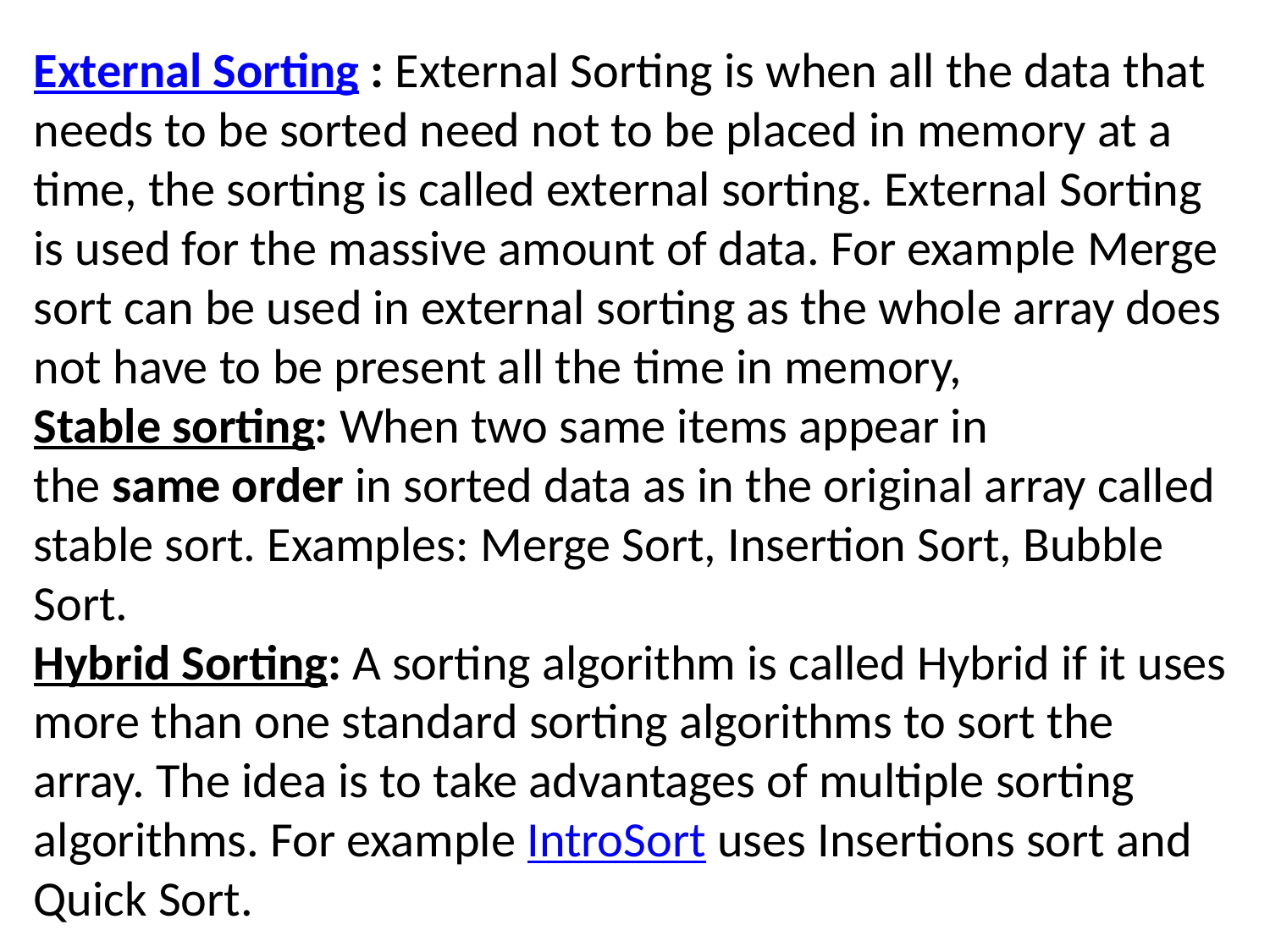

External Sorting : External Sorting is when all the data that needs to be sorted need not to be placed in memory at a time, the sorting is called external sorting. External Sorting is used for the massive amount of data. For example Merge sort can be used in external sorting as the whole array does not have to be present all the time in memory,
Stable sorting: When two same items appear in the same order in sorted data as in the original array called stable sort. Examples: Merge Sort, Insertion Sort, Bubble Sort.
Hybrid Sorting: A sorting algorithm is called Hybrid if it uses more than one standard sorting algorithms to sort the array. The idea is to take advantages of multiple sorting algorithms. For example IntroSort uses Insertions sort and Quick Sort.